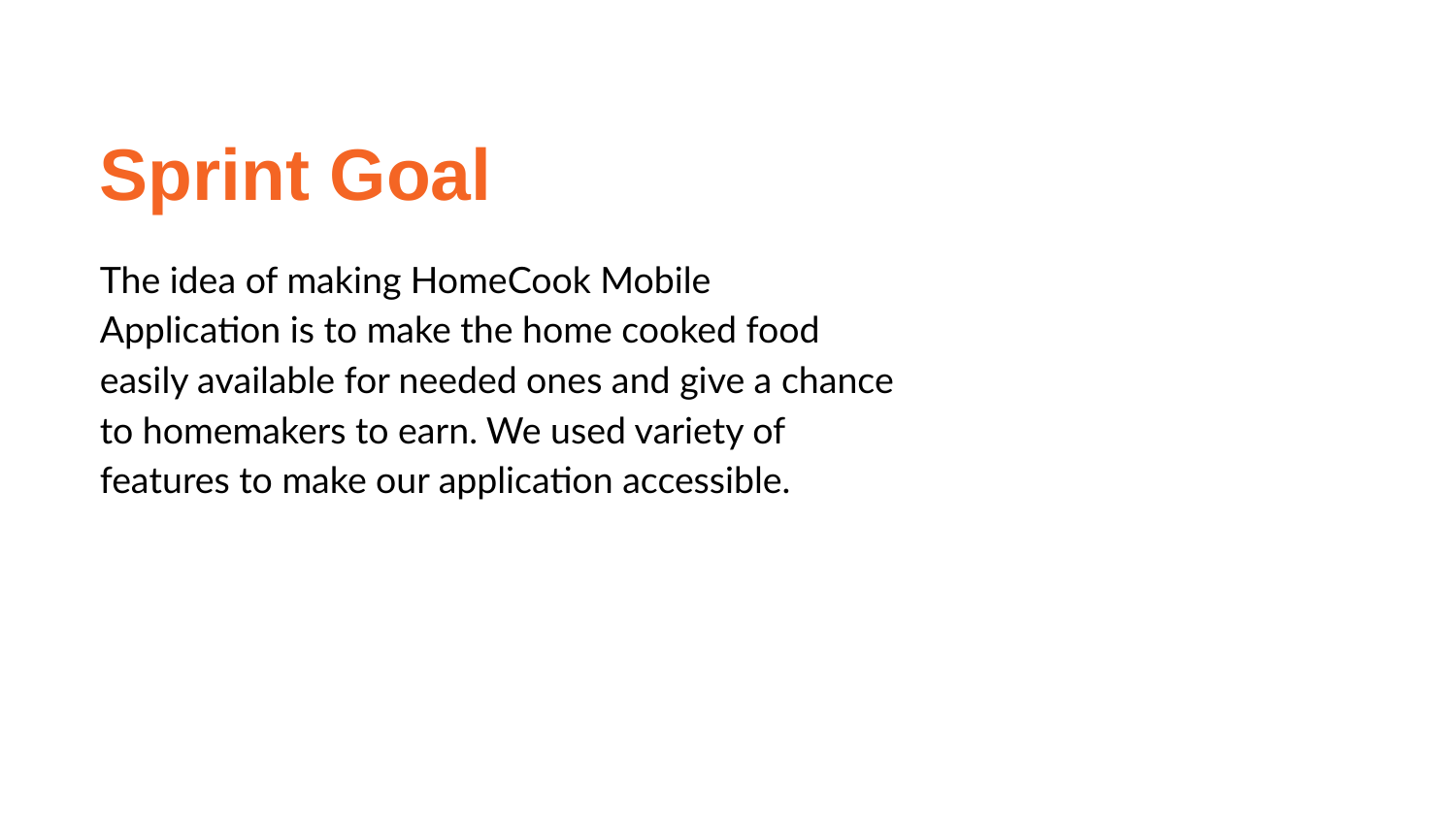

Sprint Goal
The idea of making HomeCook Mobile Application is to make the home cooked food easily available for needed ones and give a chance to homemakers to earn. We used variety of features to make our application accessible.